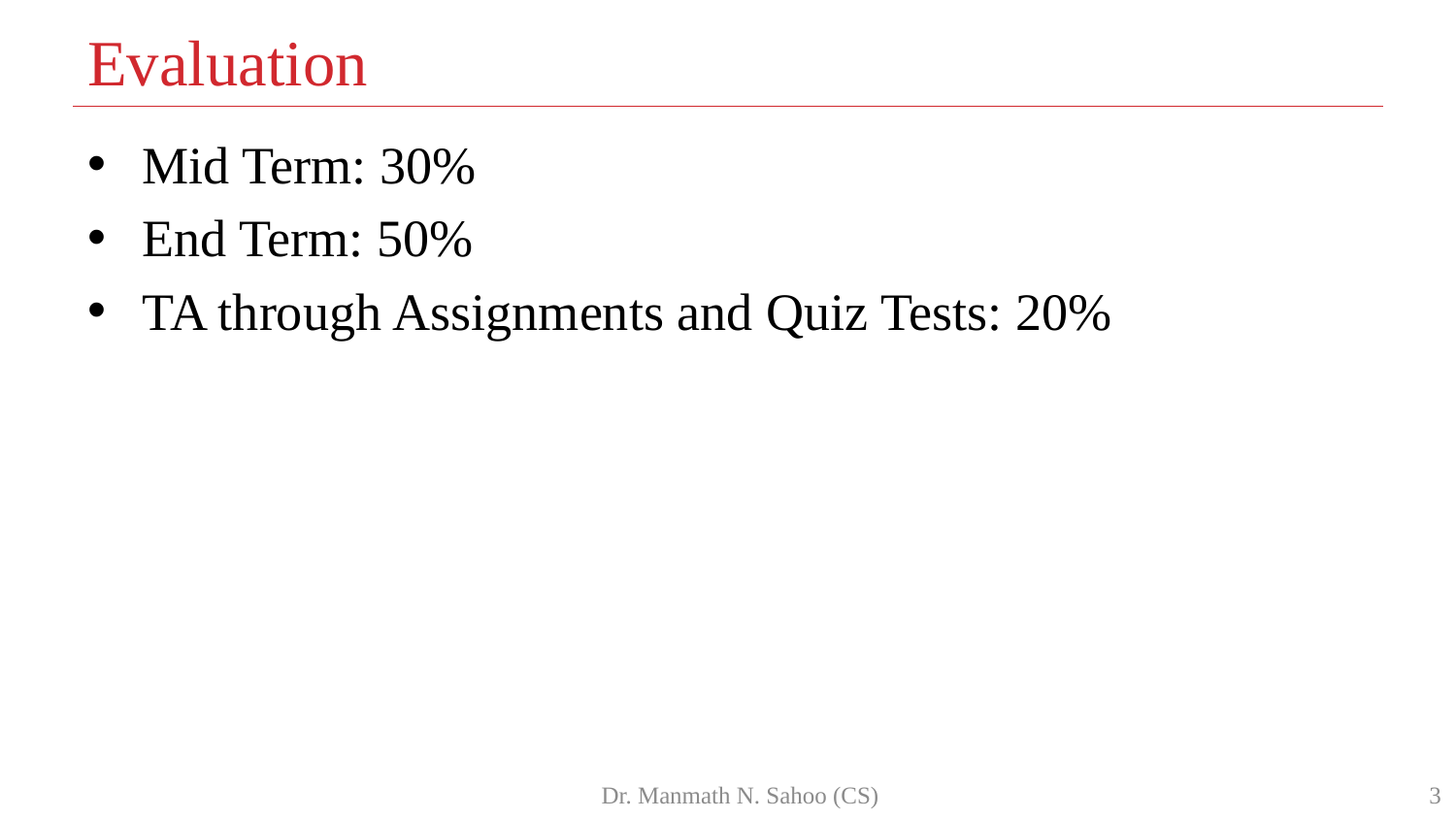

# Evaluation
Mid Term: 30%
End Term: 50%
TA through Assignments and Quiz Tests: 20%

Dr. Manmath N. Sahoo (CS)
3